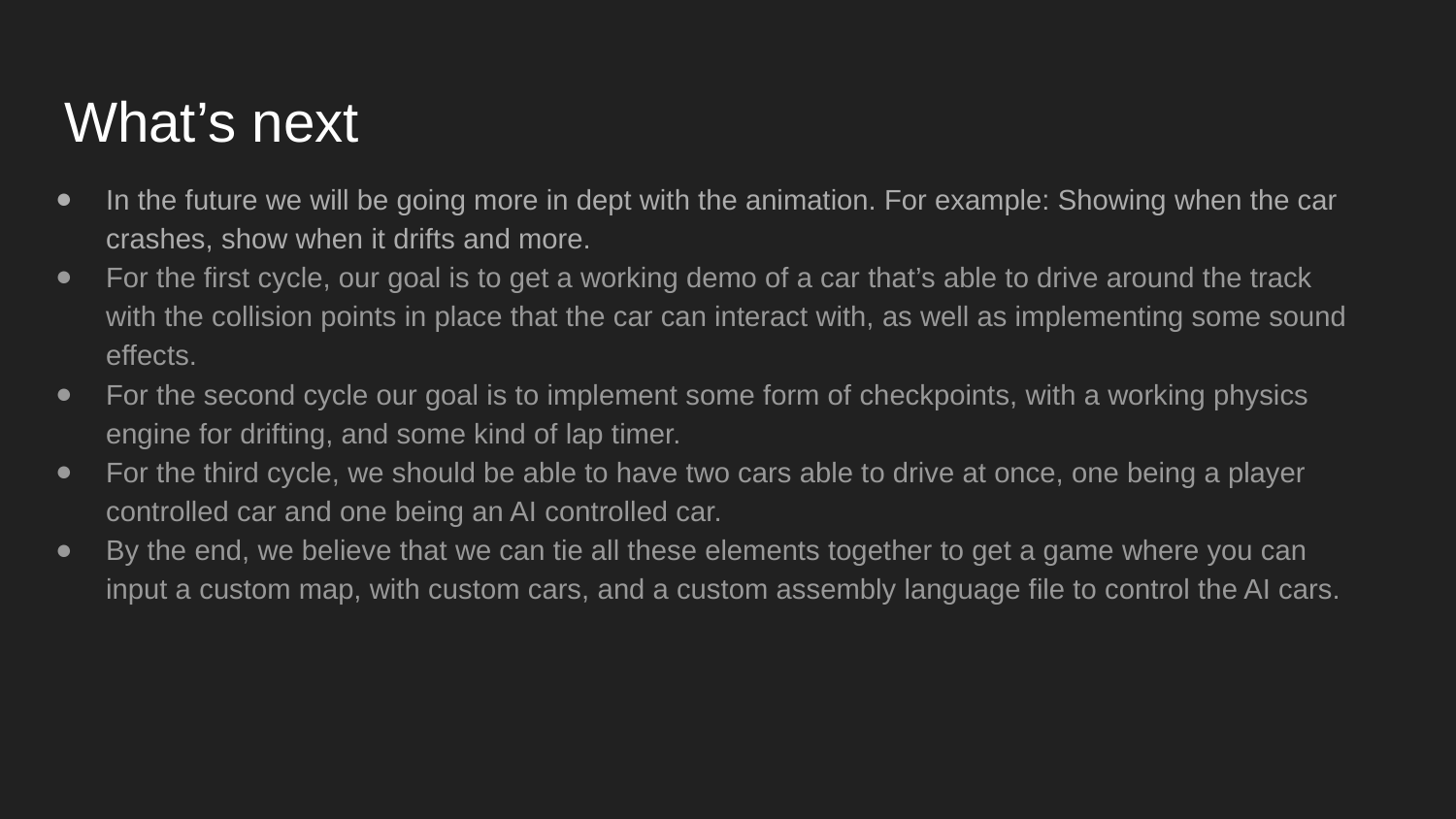

# What’s next
In the future we will be going more in dept with the animation. For example: Showing when the car crashes, show when it drifts and more.
For the first cycle, our goal is to get a working demo of a car that’s able to drive around the track with the collision points in place that the car can interact with, as well as implementing some sound effects.
For the second cycle our goal is to implement some form of checkpoints, with a working physics engine for drifting, and some kind of lap timer.
For the third cycle, we should be able to have two cars able to drive at once, one being a player controlled car and one being an AI controlled car.
By the end, we believe that we can tie all these elements together to get a game where you can input a custom map, with custom cars, and a custom assembly language file to control the AI cars.